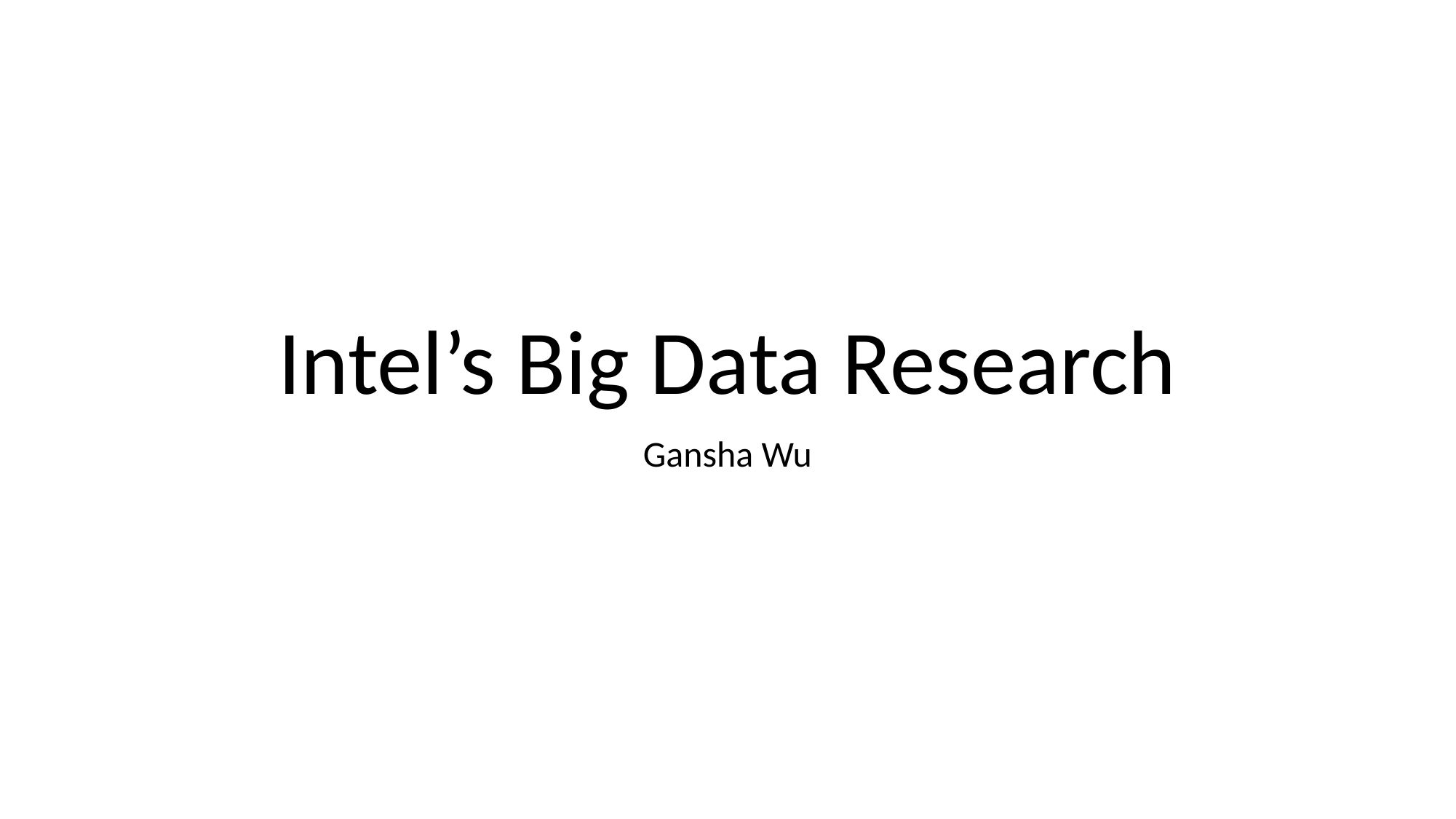

# Intel’s Big Data Research
Gansha Wu